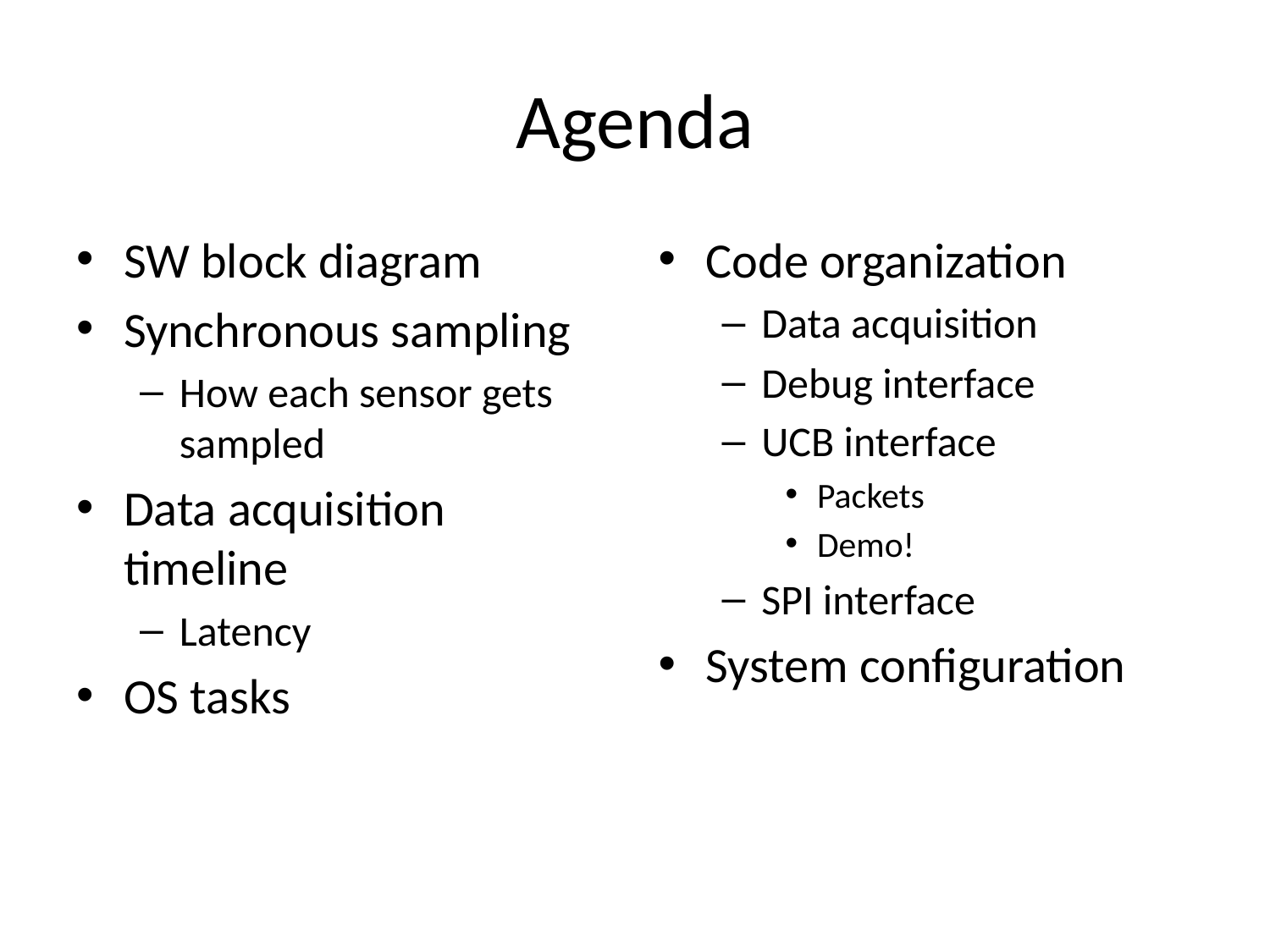

# Agenda
SW block diagram
Synchronous sampling
How each sensor gets sampled
Data acquisition timeline
Latency
OS tasks

Code organization
Data acquisition
Debug interface
UCB interface
Packets
Demo!
SPI interface
System configuration